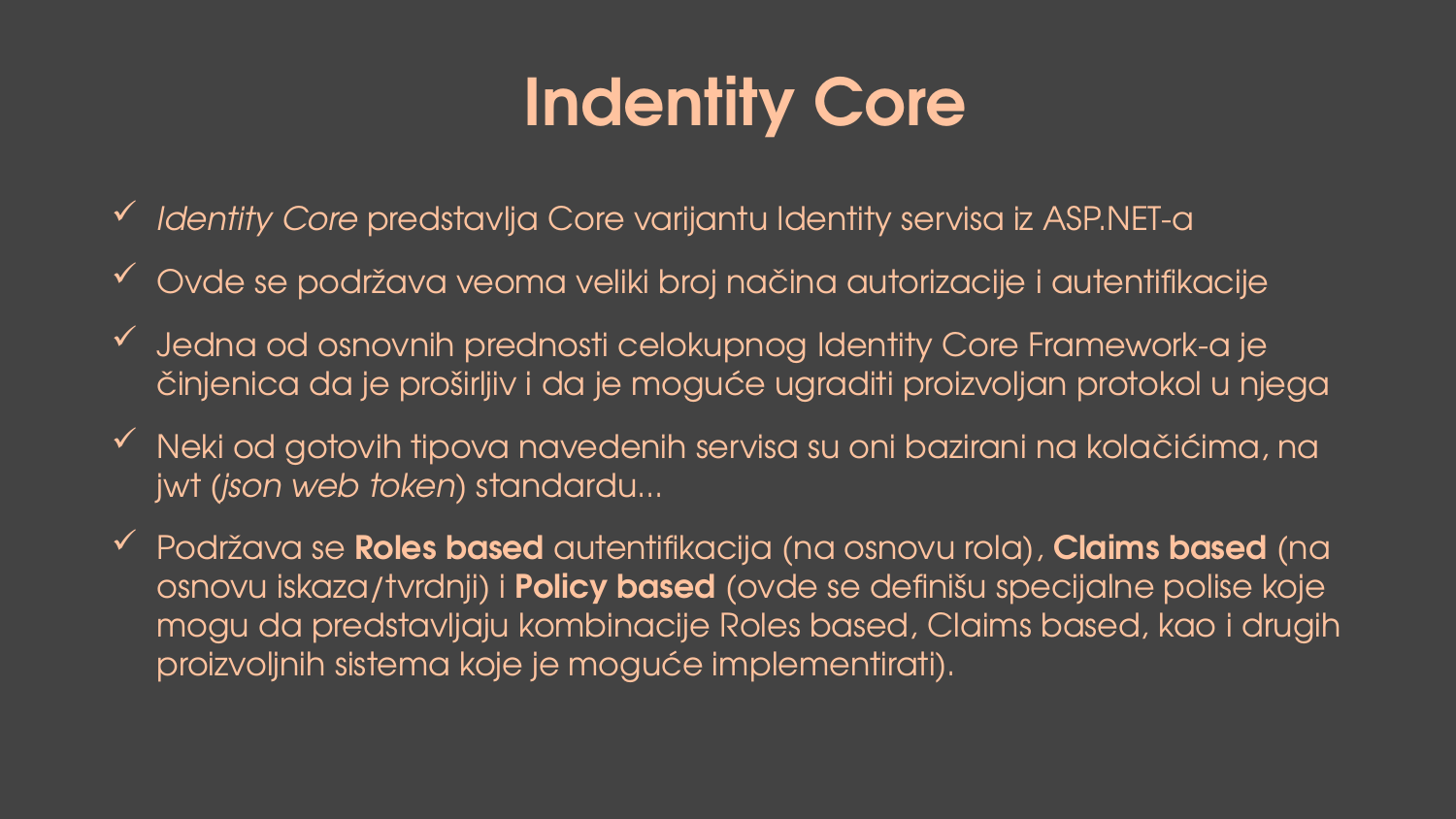

# Indentity Core
Identity Core predstavlja Core varijantu Identity servisa iz ASP.NET-a
Ovde se podržava veoma veliki broj načina autorizacije i autentifikacije
Jedna od osnovnih prednosti celokupnog Identity Core Framework-a je činjenica da je proširljiv i da je moguće ugraditi proizvoljan protokol u njega
Neki od gotovih tipova navedenih servisa su oni bazirani na kolačićima, na jwt (json web token) standardu...
Podržava se Roles based autentifikacija (na osnovu rola), Claims based (na osnovu iskaza/tvrdnji) i Policy based (ovde se definišu specijalne polise koje mogu da predstavljaju kombinacije Roles based, Claims based, kao i drugih proizvoljnih sistema koje je moguće implementirati).